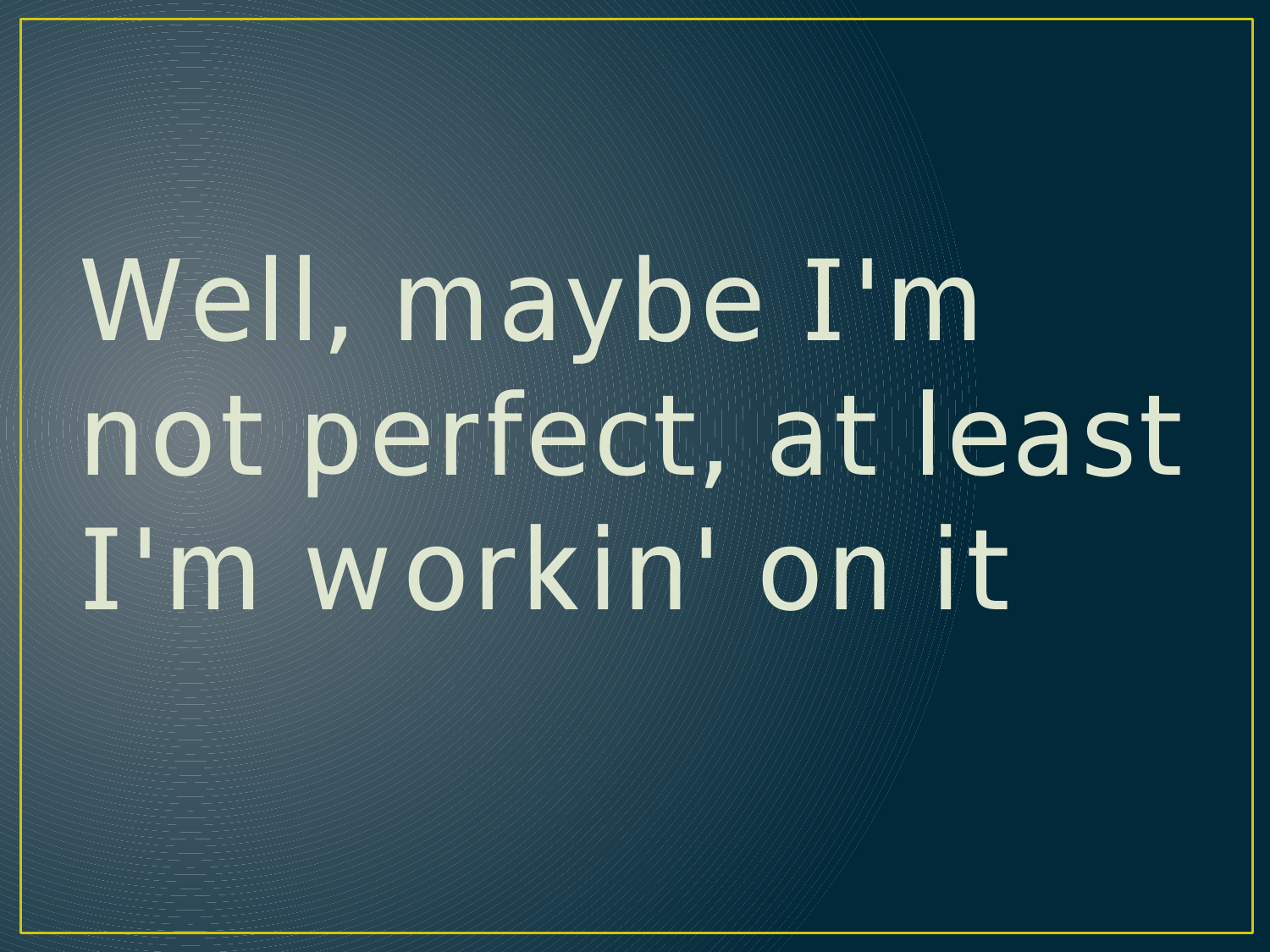

Well, maybe I'm not perfect, at least I'm workin' on it